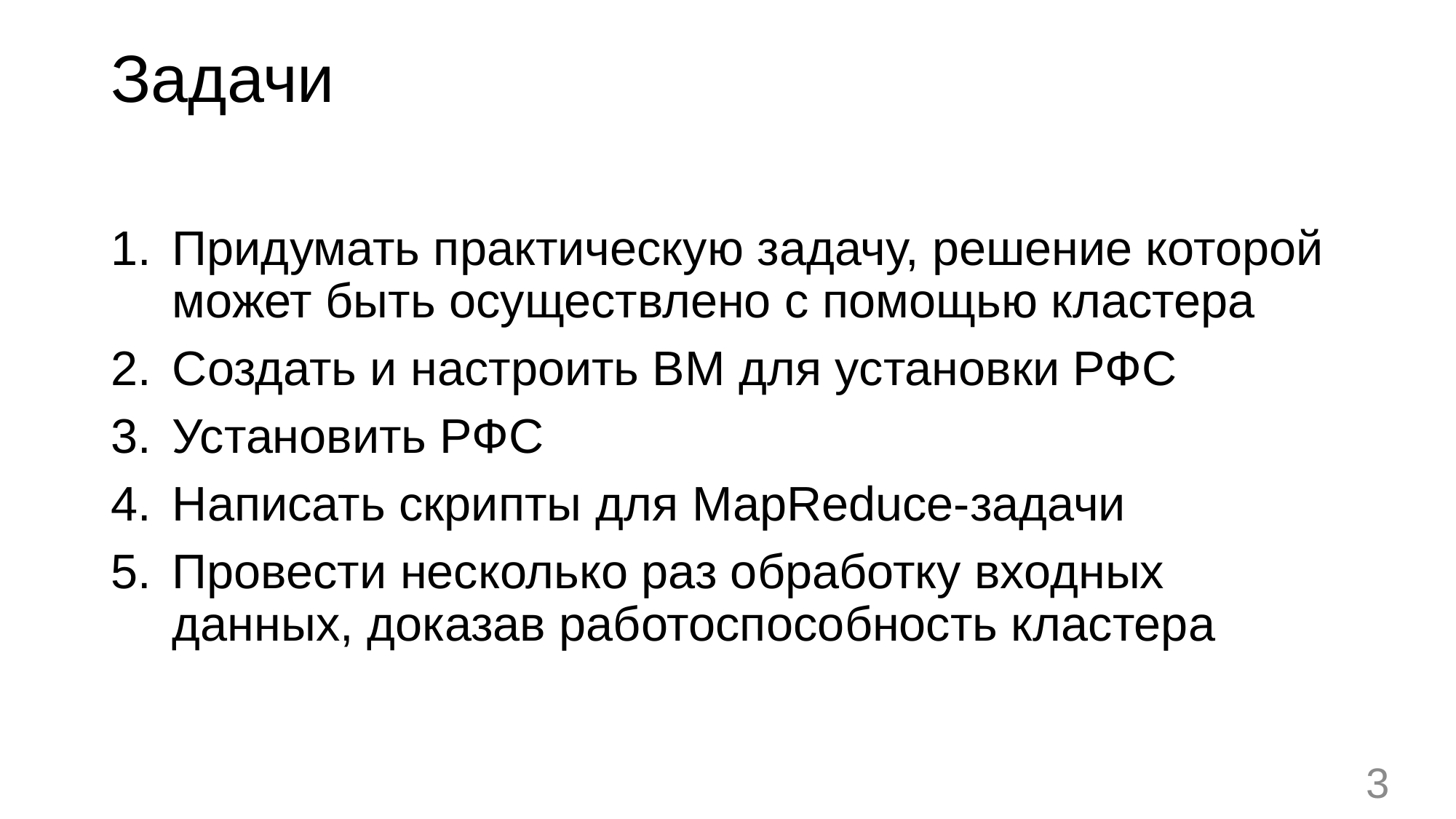

# Задачи
Придумать практическую задачу, решение которой может быть осуществлено с помощью кластера
Создать и настроить ВМ для установки РФС
Установить РФС
Написать скрипты для MapReduce-задачи
Провести несколько раз обработку входных данных, доказав работоспособность кластера
3